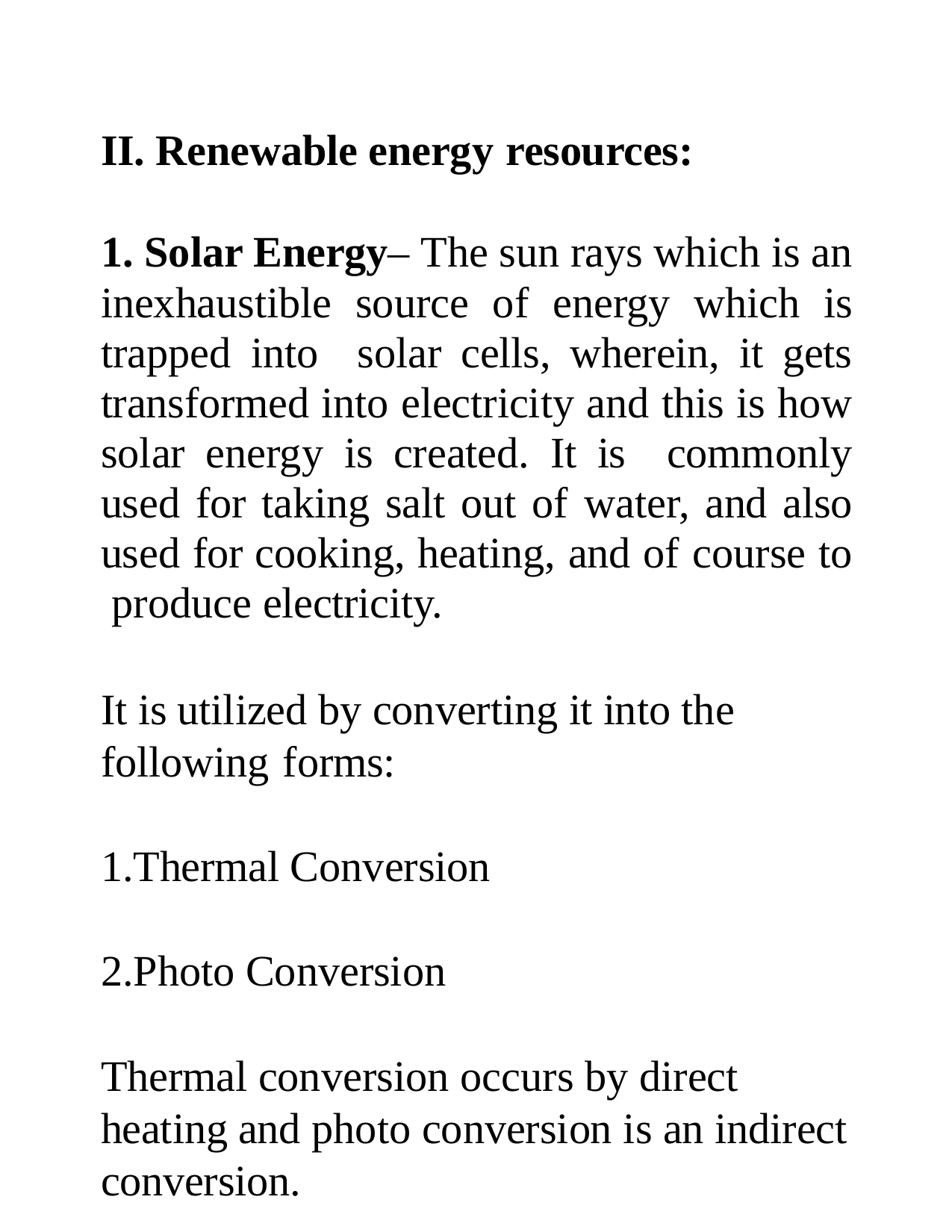

II. Renewable energy resources:

1. Solar Energy– The sun rays which is an inexhaustible source of energy which is trapped into  solar cells, wherein, it gets transformed into electricity and this is how solar energy is created. It is  commonly used for taking salt out of water, and also used for cooking, heating, and of course to  produce electricity.

It is utilized by converting it into the following forms:

Thermal Conversion

Photo Conversion

Thermal conversion occurs by direct heating and photo conversion is an indirect conversion.